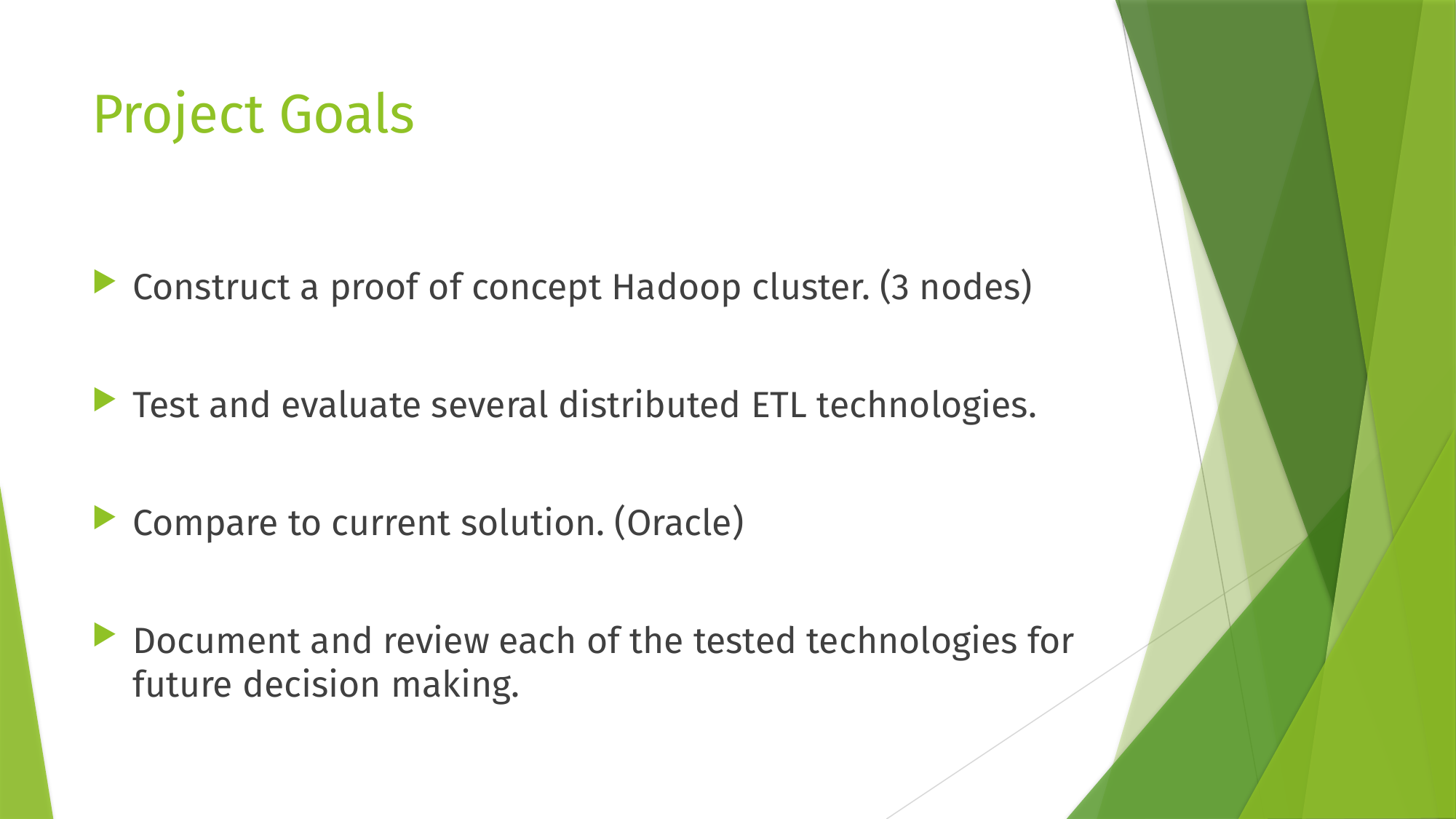

# Project Goals
Construct a proof of concept Hadoop cluster. (3 nodes)

Test and evaluate several distributed ETL technologies.

Compare to current solution. (Oracle)

Document and review each of the tested technologies for future decision making.